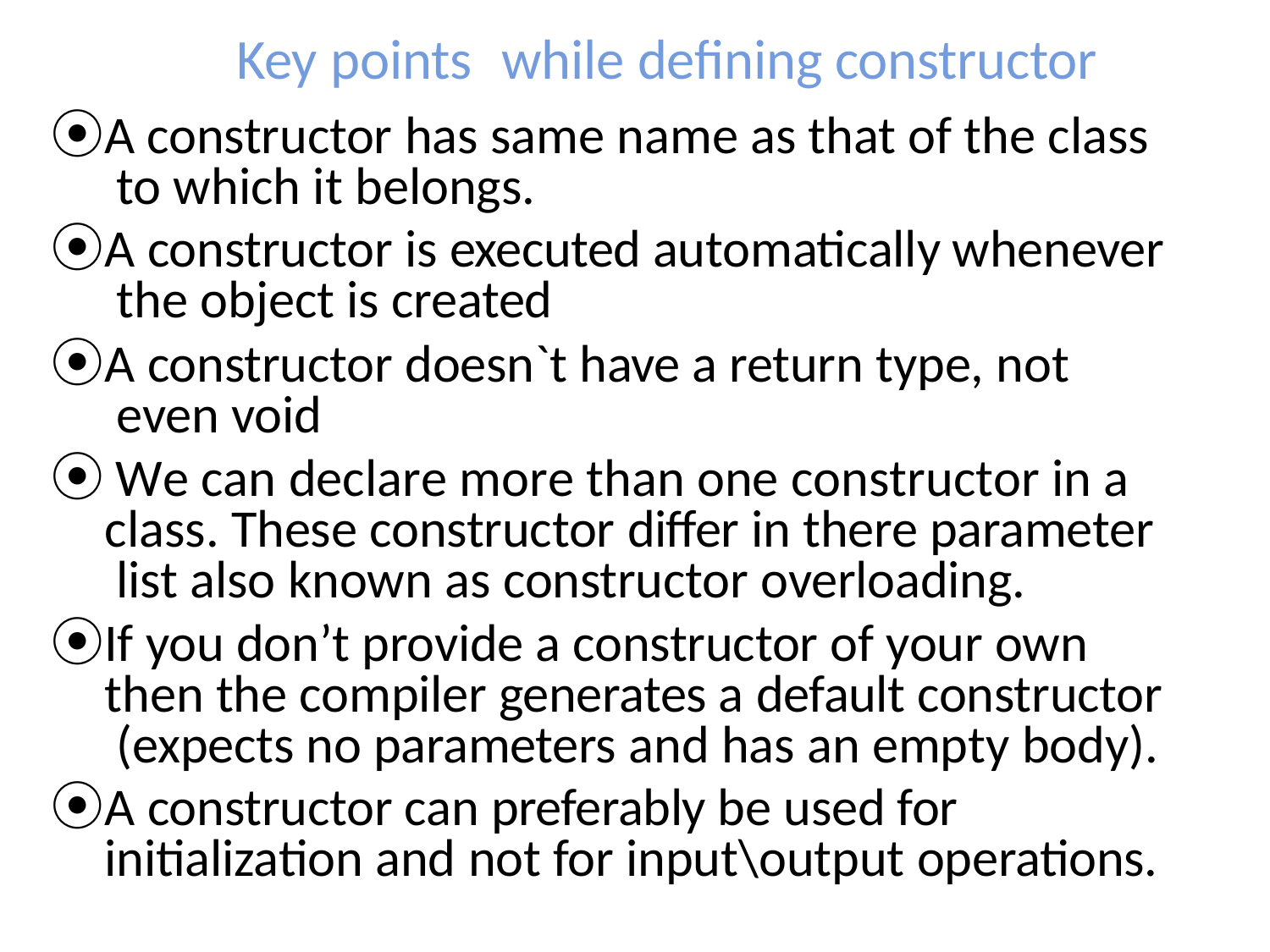

# Key points	while defining constructor
⦿A constructor has same name as that of the class  to which it belongs.
⦿A constructor is executed automatically whenever  the object is created
⦿A constructor doesn`t have a return type, not  even void
⦿ We can declare more than one constructor in a  class. These constructor differ in there parameter  list also known as constructor overloading.
⦿If you don’t provide a constructor of your own  then the compiler generates a default constructor  (expects no parameters and has an empty body).
⦿A constructor can preferably be used for  initialization and not for input\output operations.